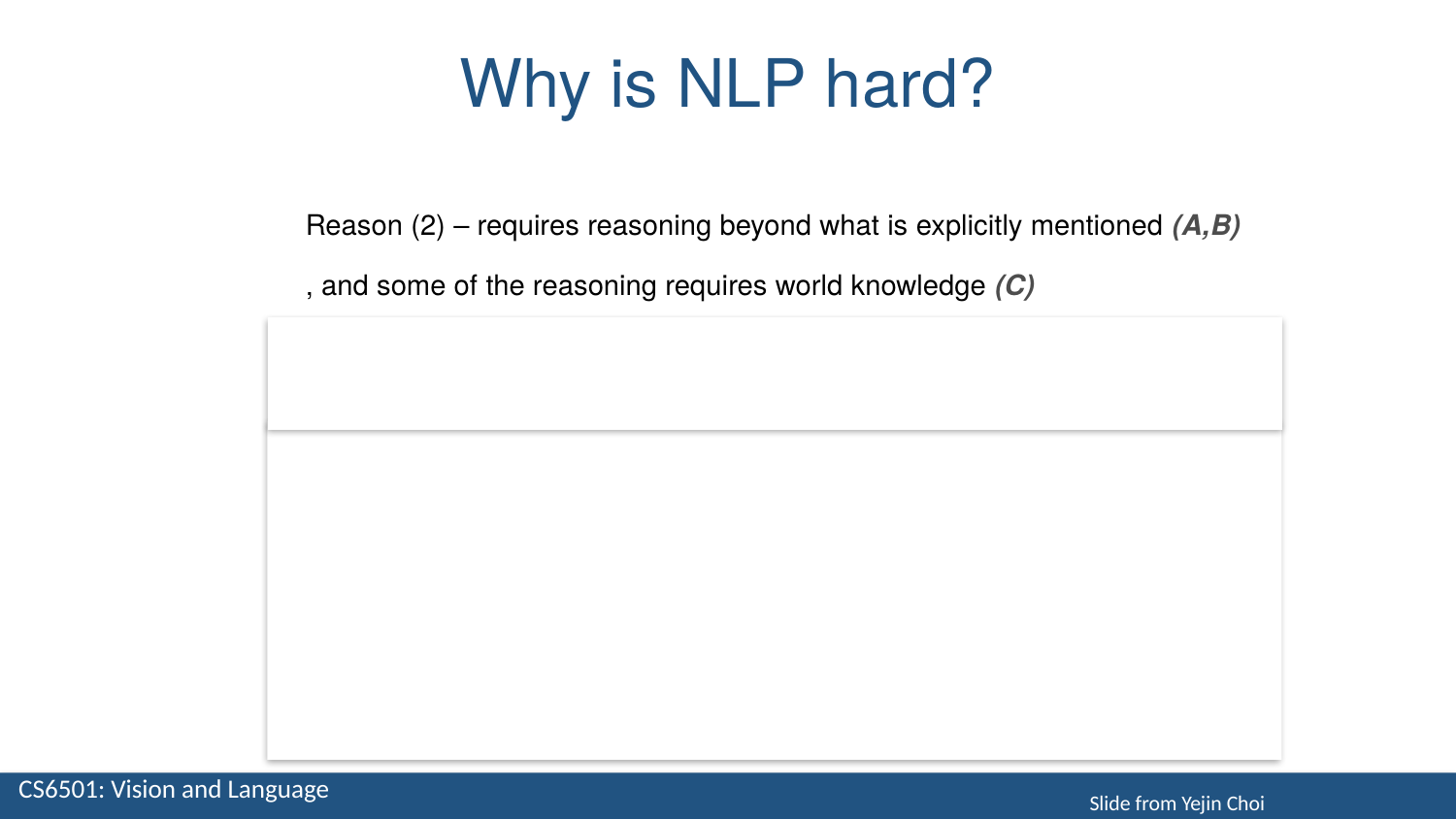

# Why is NLP hard?
Reason (2) – requires reasoning beyond what is explicitly mentioned (A,B) , and some of the reasoning requires world knowledge (C)

I couldn’t submit my homework because my horse ate it.
Implies that…
I have a horse.
I did my homework.
My homework was done on a soft object (such as papers) as opposed to a hard/heavy object (such as a computer). – it’s more likely that my horse ate papers than a computer.

Slide from Yejin Choi